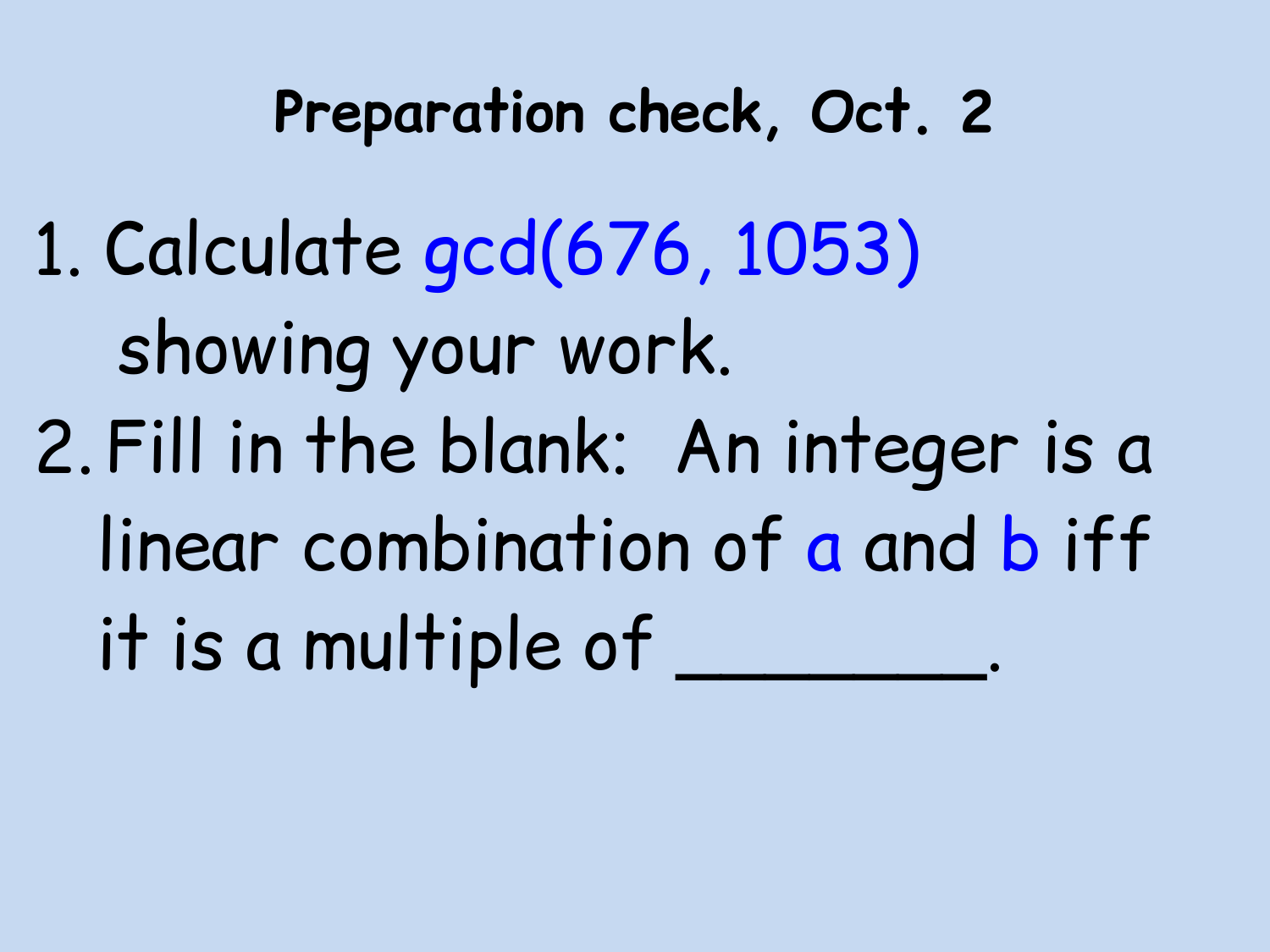

# Preparation check, Oct. 2
Calculate gcd(676, 1053)
    showing your work.
Fill in the blank:  An integer is a
   linear combination of a and b iff
   it is a multiple of _______.